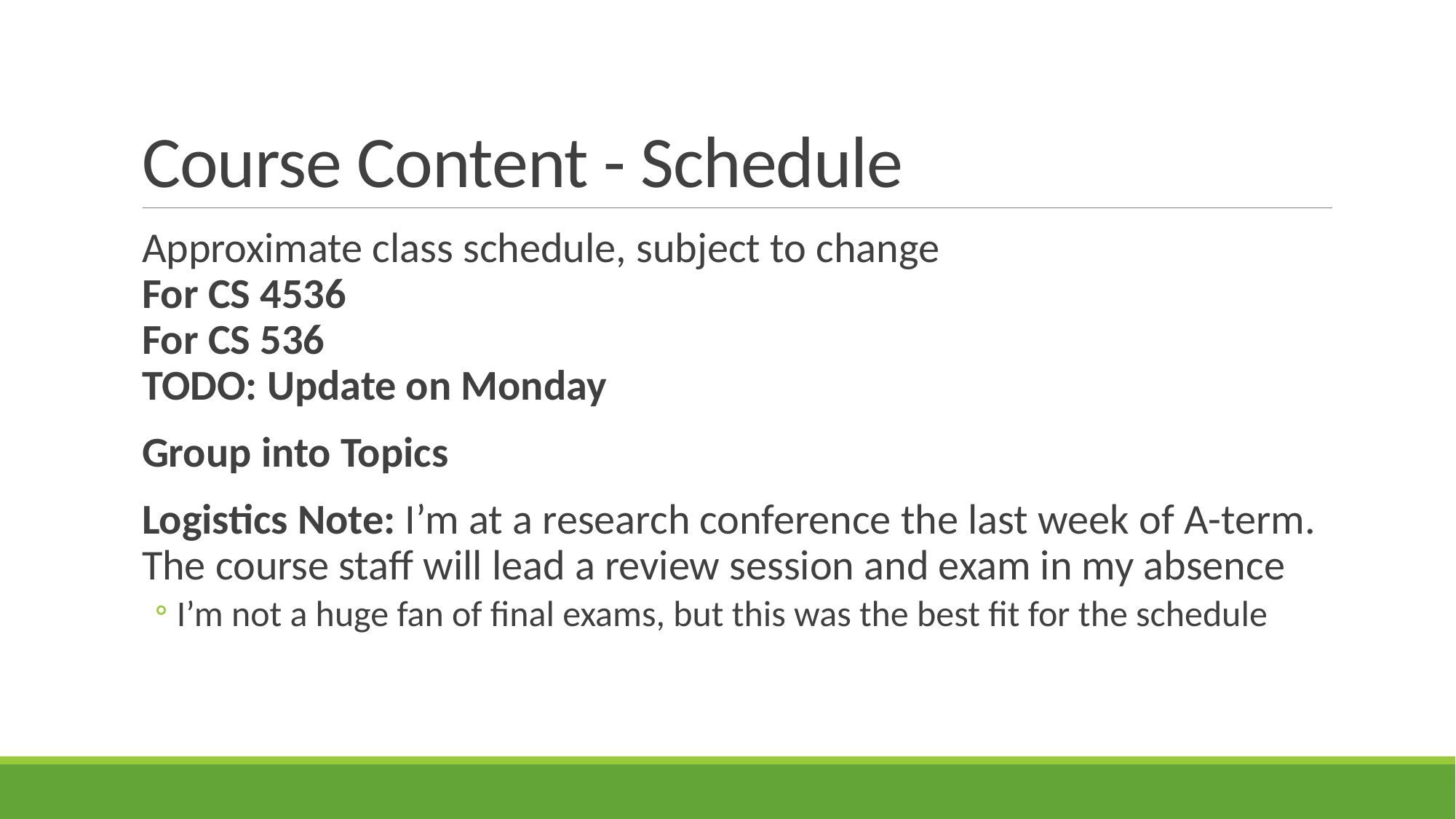

# Course Content - Schedule
Approximate class schedule, subject to change
For CS 4536
For CS 536
TODO: Update on Monday
Group into Topics
Logistics Note: I’m at a research conference the last week of A-term. The course staff will lead a review session and exam in my absence
I’m not a huge fan of final exams, but this was the best fit for the schedule